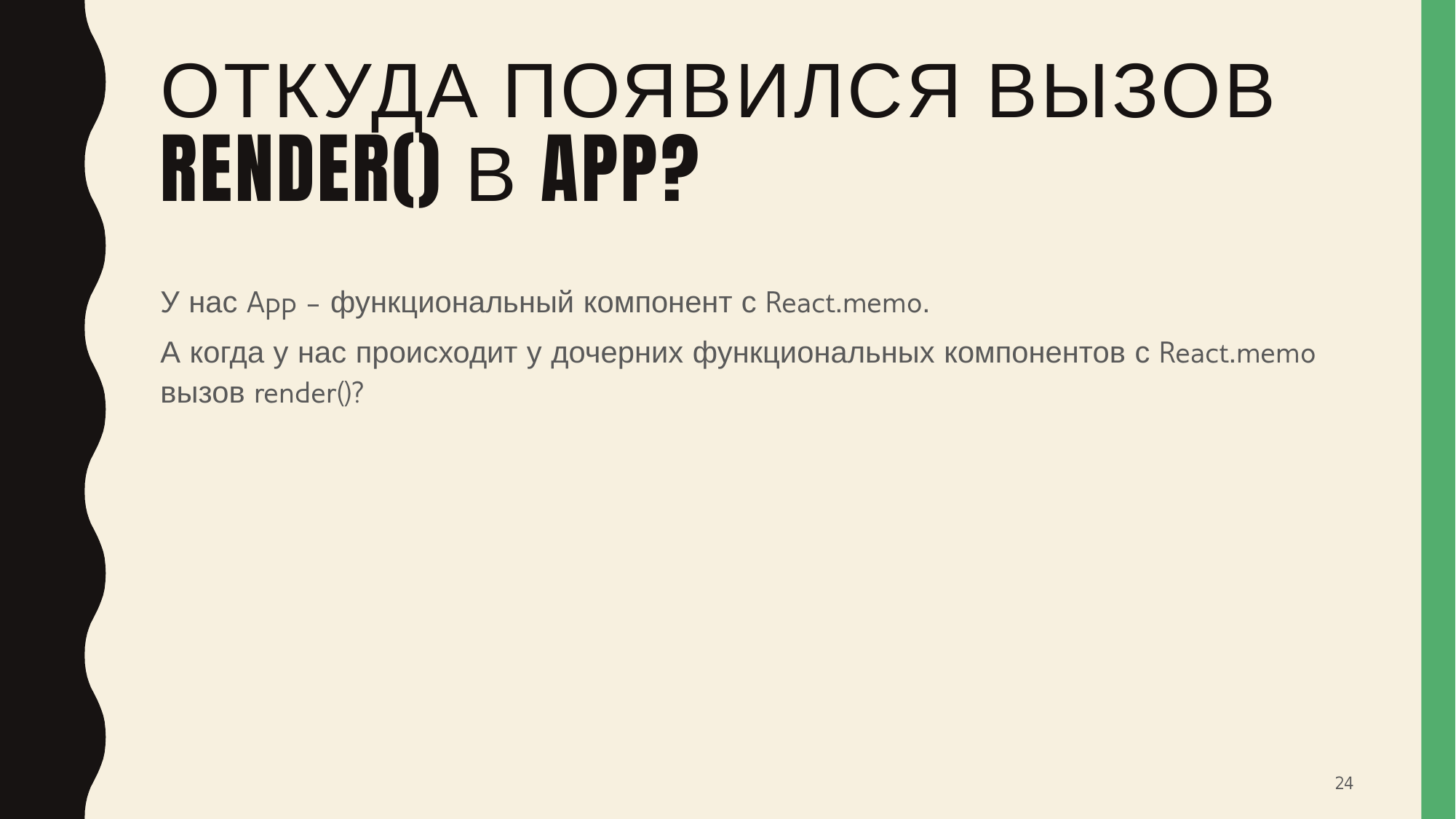

# Откуда появился вызов render() в app?
У нас App – функциональный компонент с React.memo.
А когда у нас происходит у дочерних функциональных компонентов с React.memo вызов render()?
24